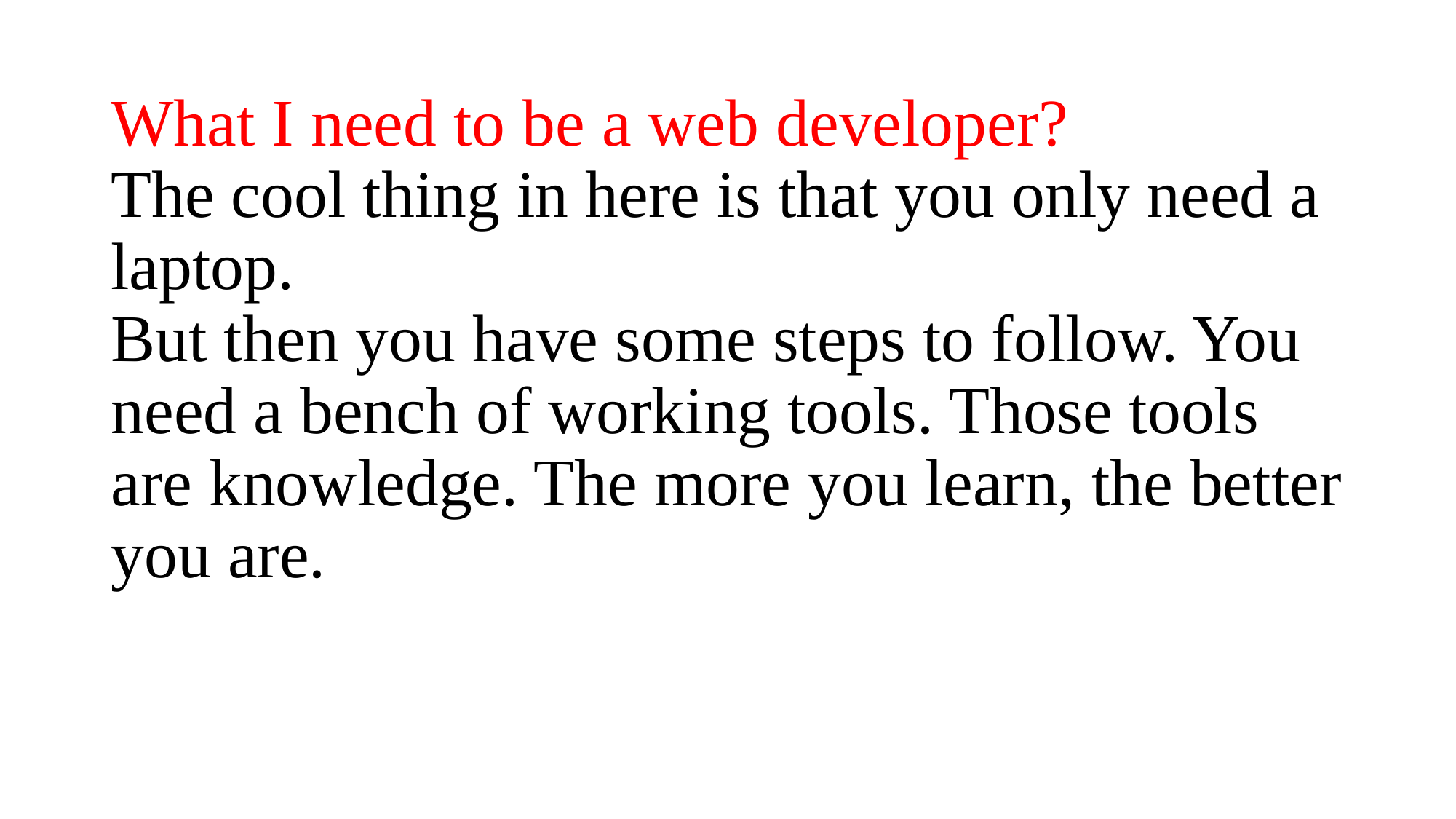

# What I need to be a web developer? The cool thing in here is that you only need a laptop. But then you have some steps to follow. You need a bench of working tools. Those tools are knowledge. The more you learn, the better you are.